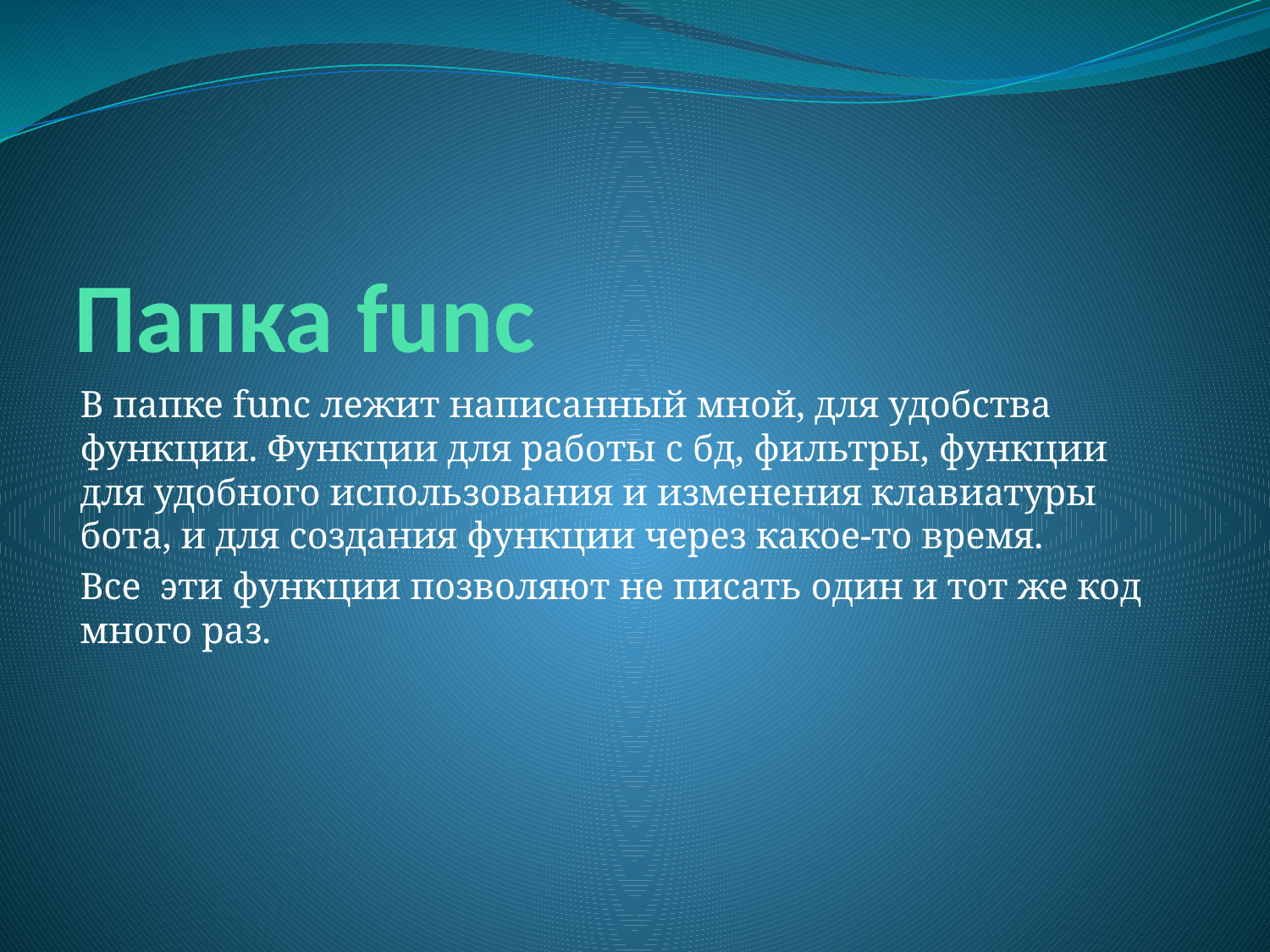

# Папка func
В папке func лежит написанный мной, для удобства функции. Функции для работы с бд, фильтры, функции для удобного использования и изменения клавиатуры бота, и для создания функции через какое-то время.
Все  эти функции позволяют не писать один и тот же код много раз.